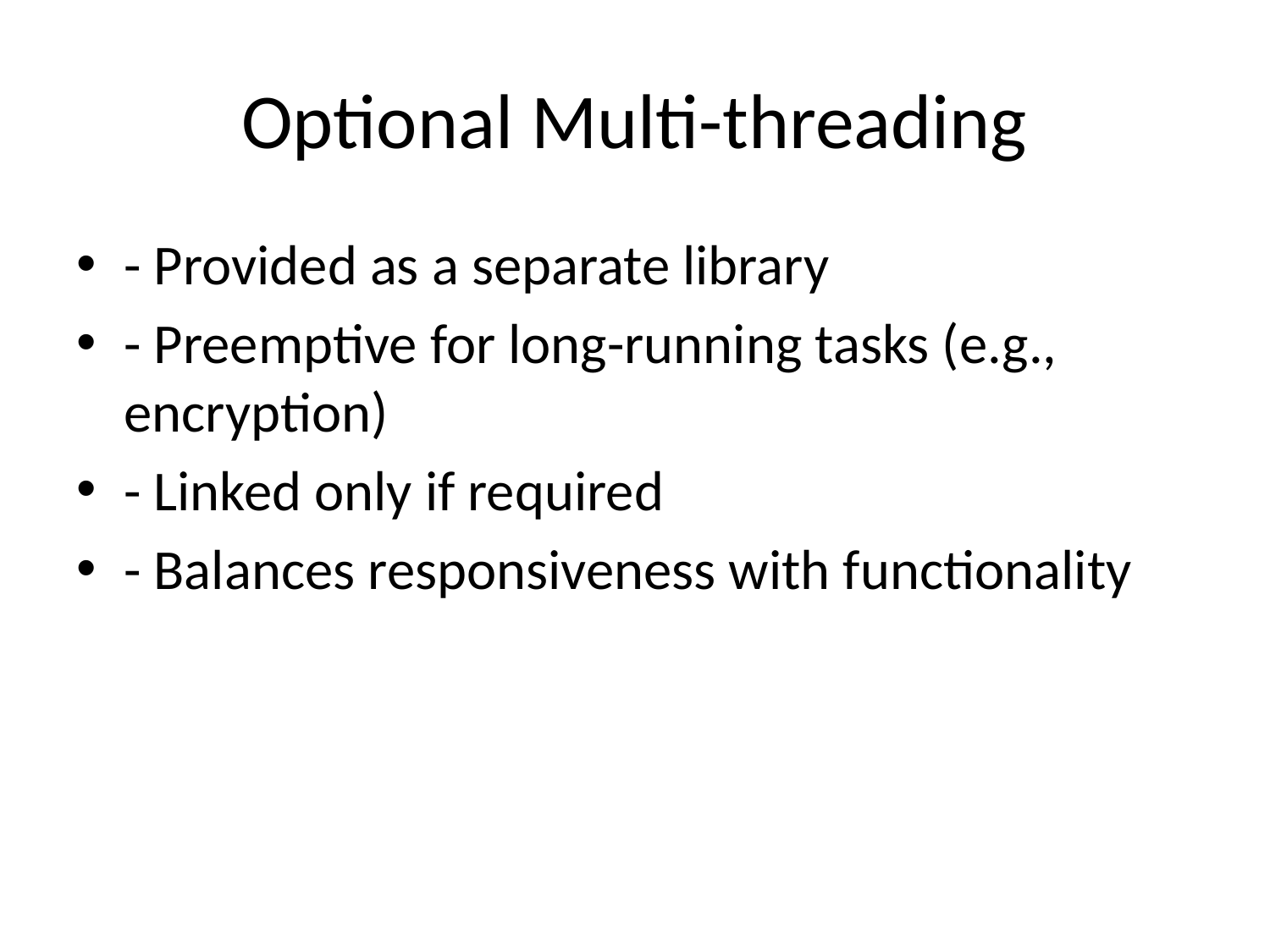

# Optional Multi-threading
- Provided as a separate library
- Preemptive for long-running tasks (e.g., encryption)
- Linked only if required
- Balances responsiveness with functionality